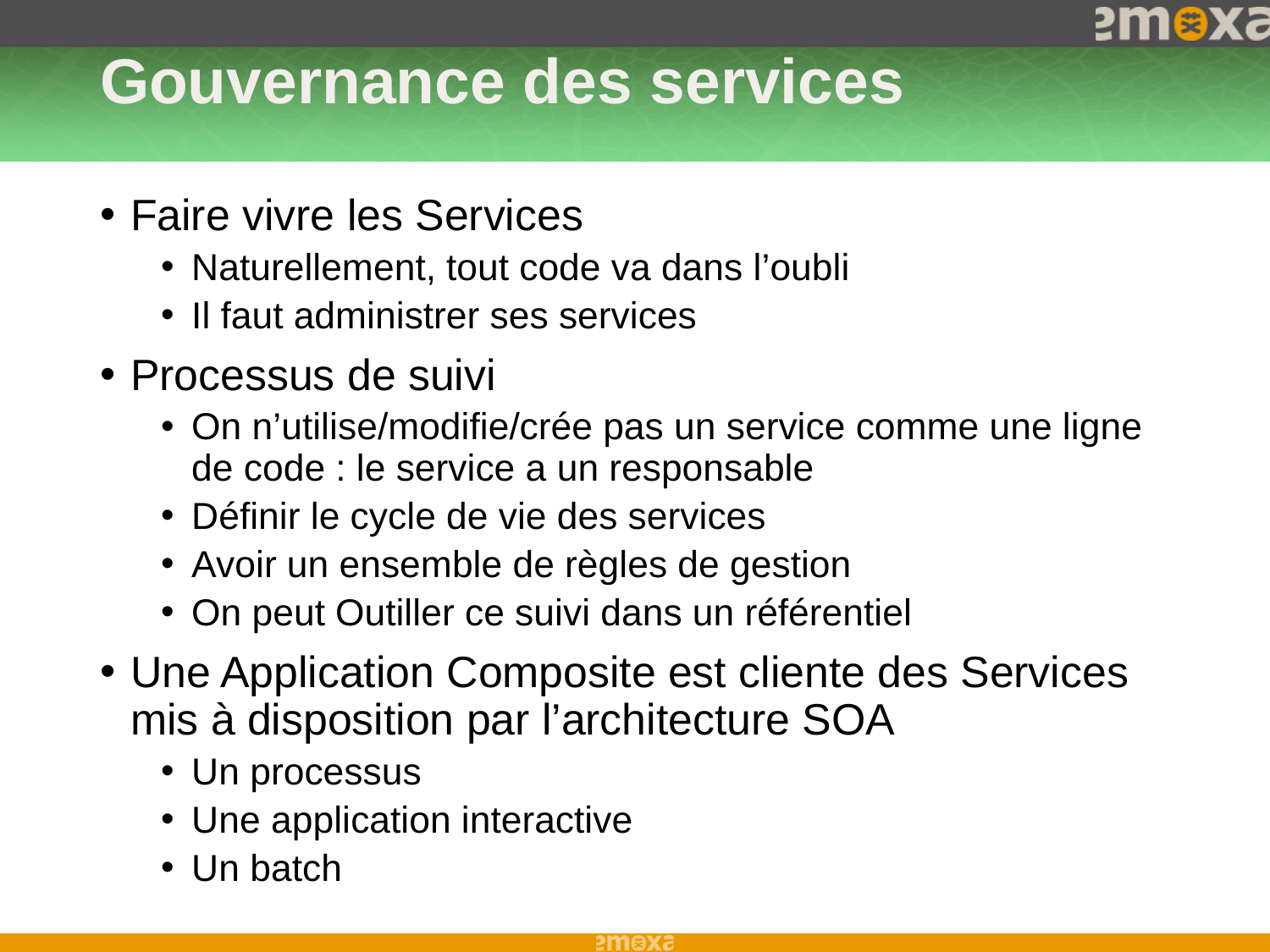

# Gouvernance des services
Faire vivre les Services
Naturellement, tout code va dans l’oubli
Il faut administrer ses services
Processus de suivi
On n’utilise/modifie/crée pas un service comme une ligne de code : le service a un responsable
Définir le cycle de vie des services
Avoir un ensemble de règles de gestion
On peut Outiller ce suivi dans un référentiel
Une Application Composite est cliente des Services mis à disposition par l’architecture SOA
Un processus
Une application interactive
Un batch